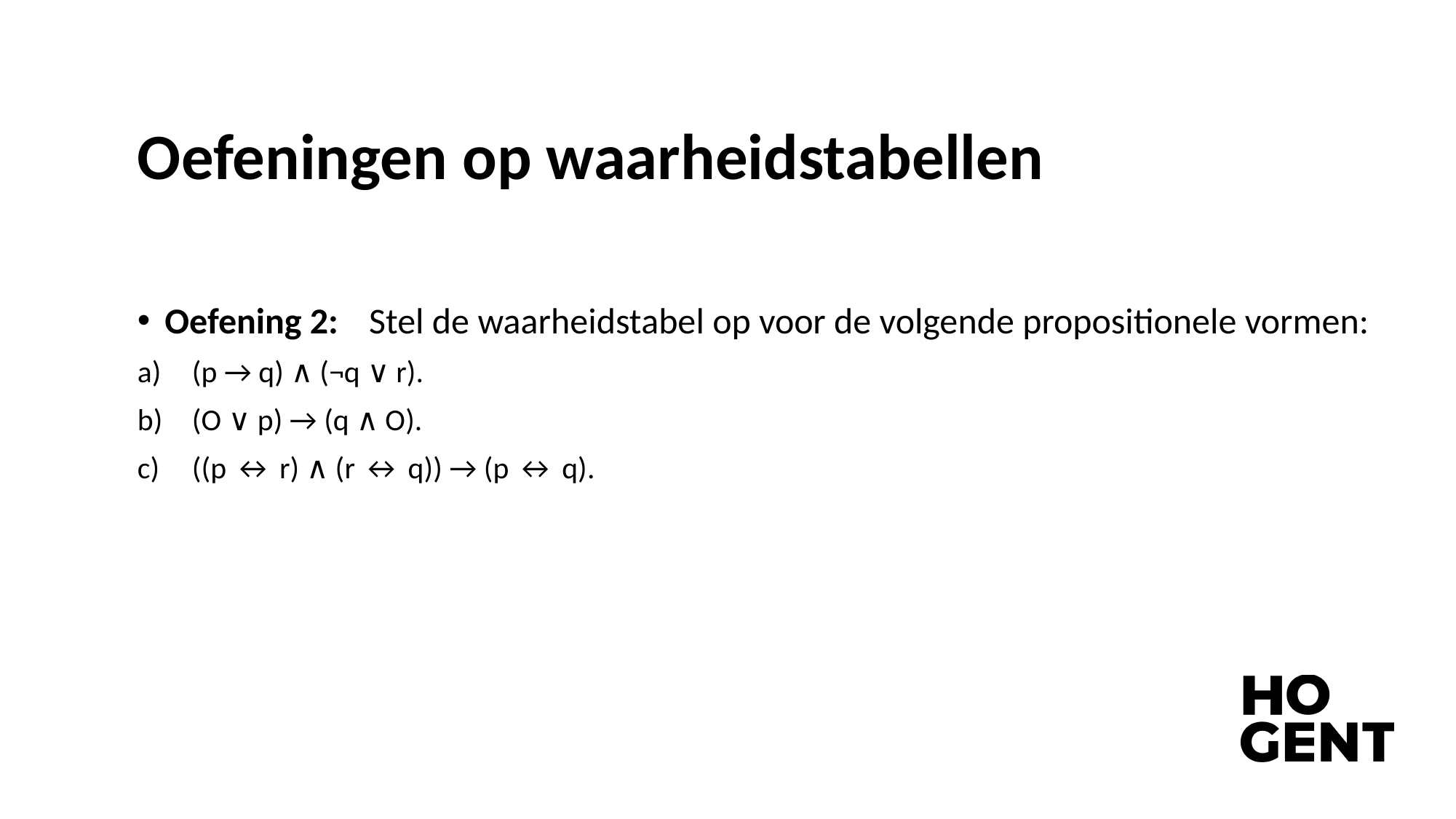

# Oefeningen op waarheidstabellen

Oefening 2:   Stel de waarheidstabel op voor de volgende propositionele vormen:
(p → q) ∧ (¬q ∨ r).
(O ∨ p) → (q ∧ O).
((p ↔ r) ∧ (r ↔ q)) → (p ↔ q).